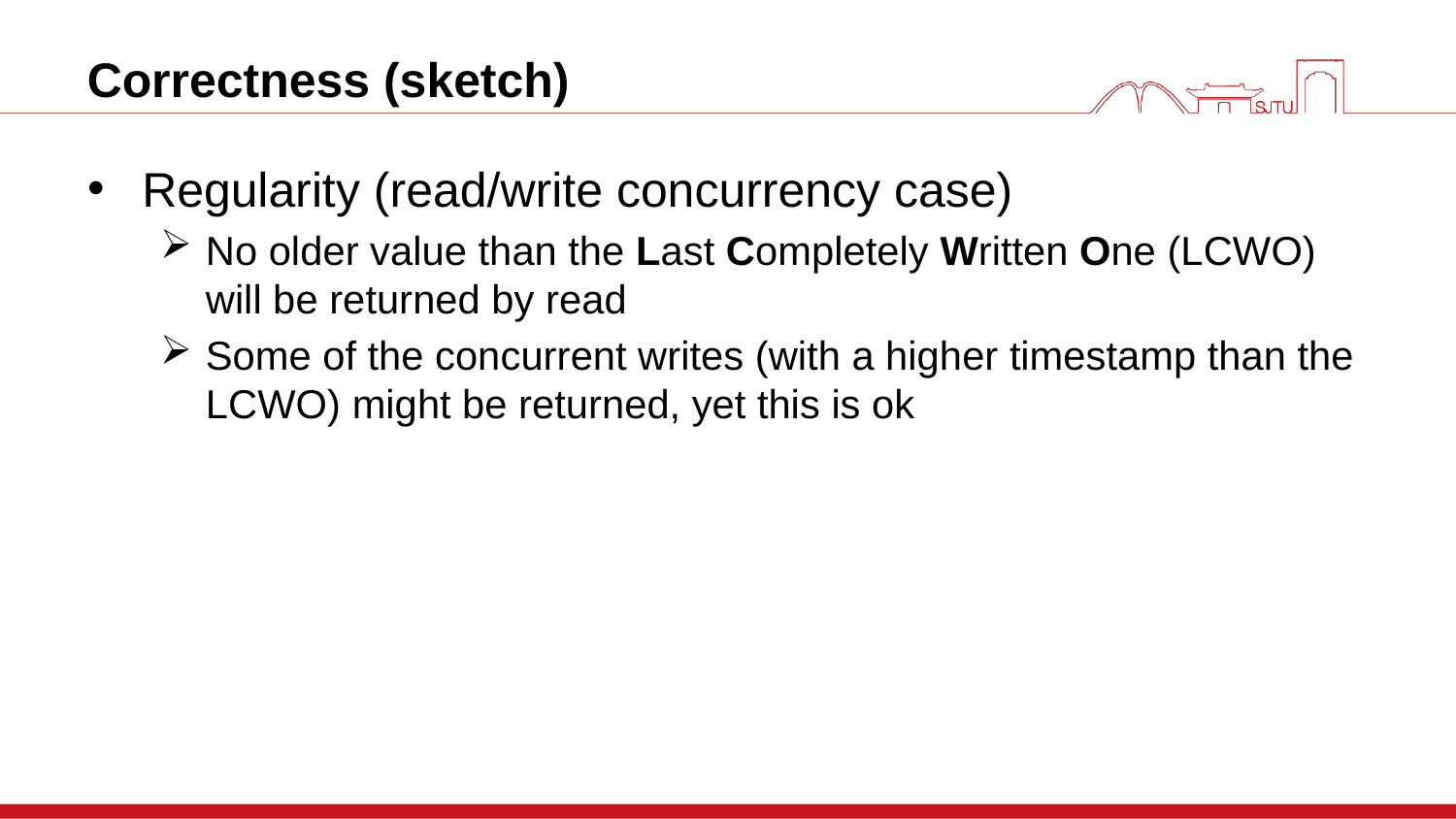

# Correctness (sketch)
Regularity (read/write concurrency case)
No older value than the Last Completely Written One (LCWO) will be returned by read
Some of the concurrent writes (with a higher timestamp than the LCWO) might be returned, yet this is ok